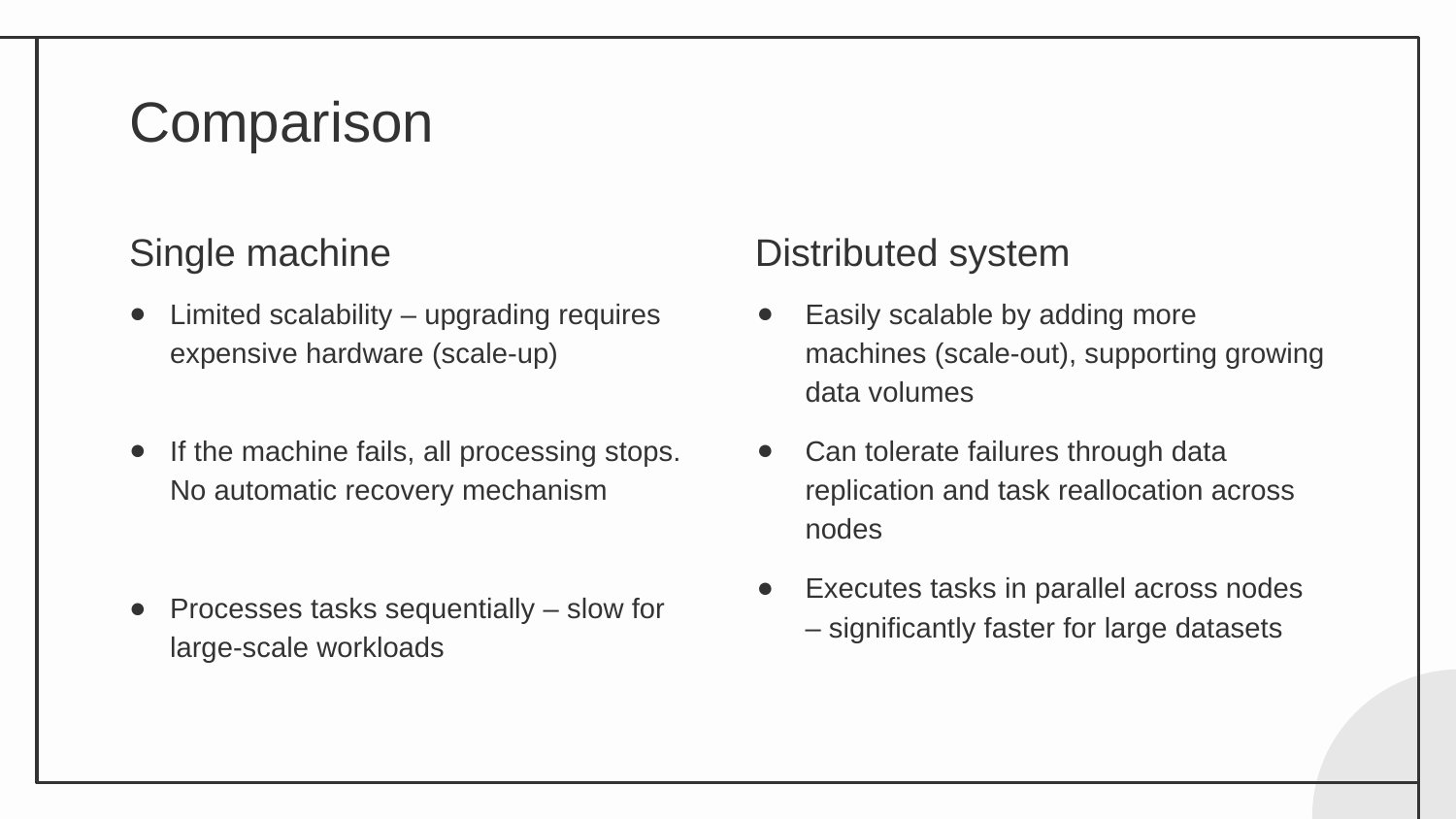

# Comparison
Single machine
Distributed system
Limited scalability – upgrading requires expensive hardware (scale-up)

If the machine fails, all processing stops. No automatic recovery mechanism

Processes tasks sequentially – slow for large-scale workloads
Easily scalable by adding more machines (scale-out), supporting growing data volumes
Can tolerate failures through data replication and task reallocation across nodes
Executes tasks in parallel across nodes – significantly faster for large datasets